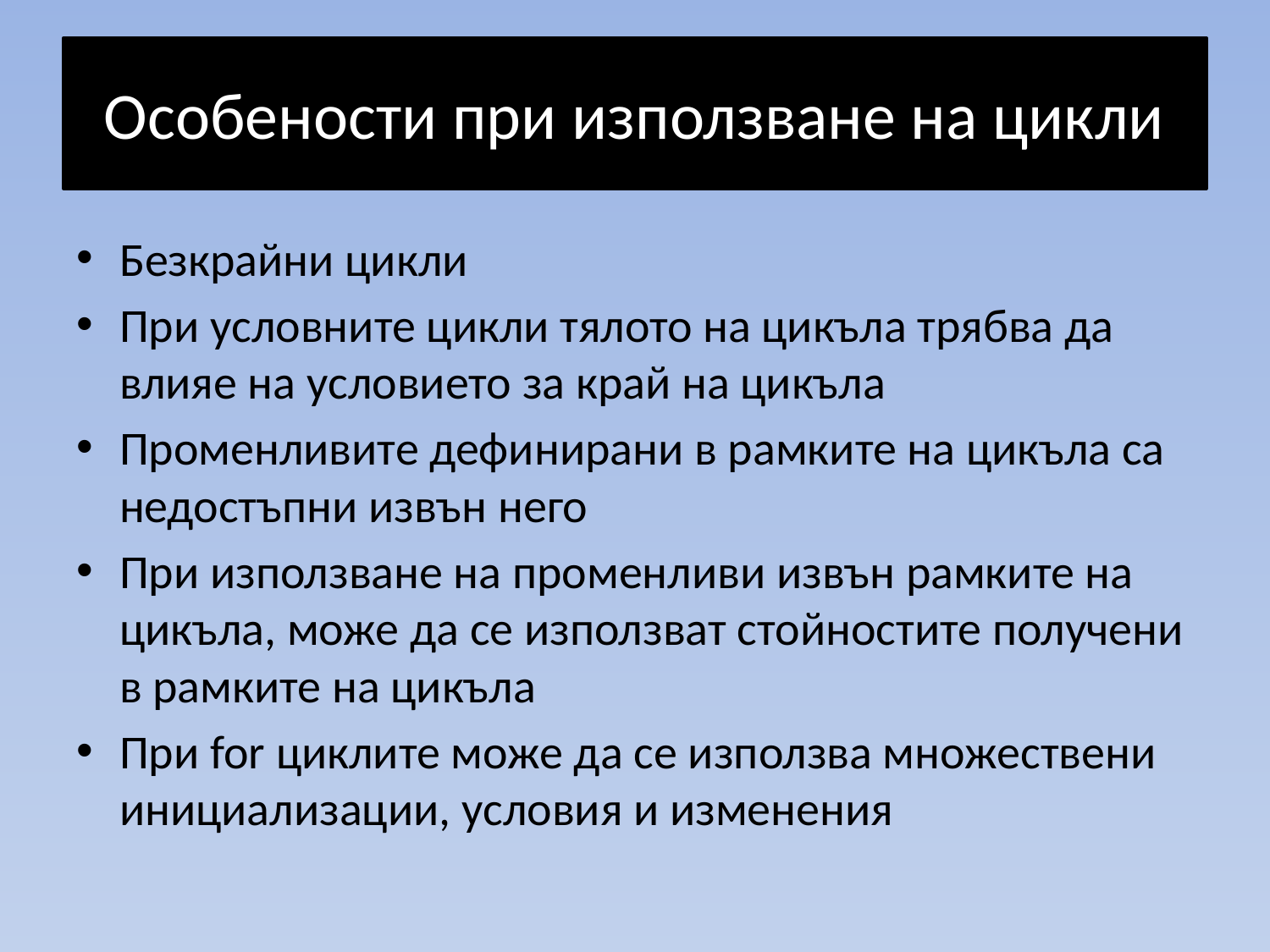

# Особености при използване на цикли
Безкрайни цикли
При условните цикли тялото на цикъла трябва да влияе на условието за край на цикъла
Променливите дефинирани в рамките на цикъла са недостъпни извън него
При използване на променливи извън рамките на цикъла, може да се използват стойностите получени в рамките на цикъла
При for циклите може да се използва множествени инициализации, условия и изменения